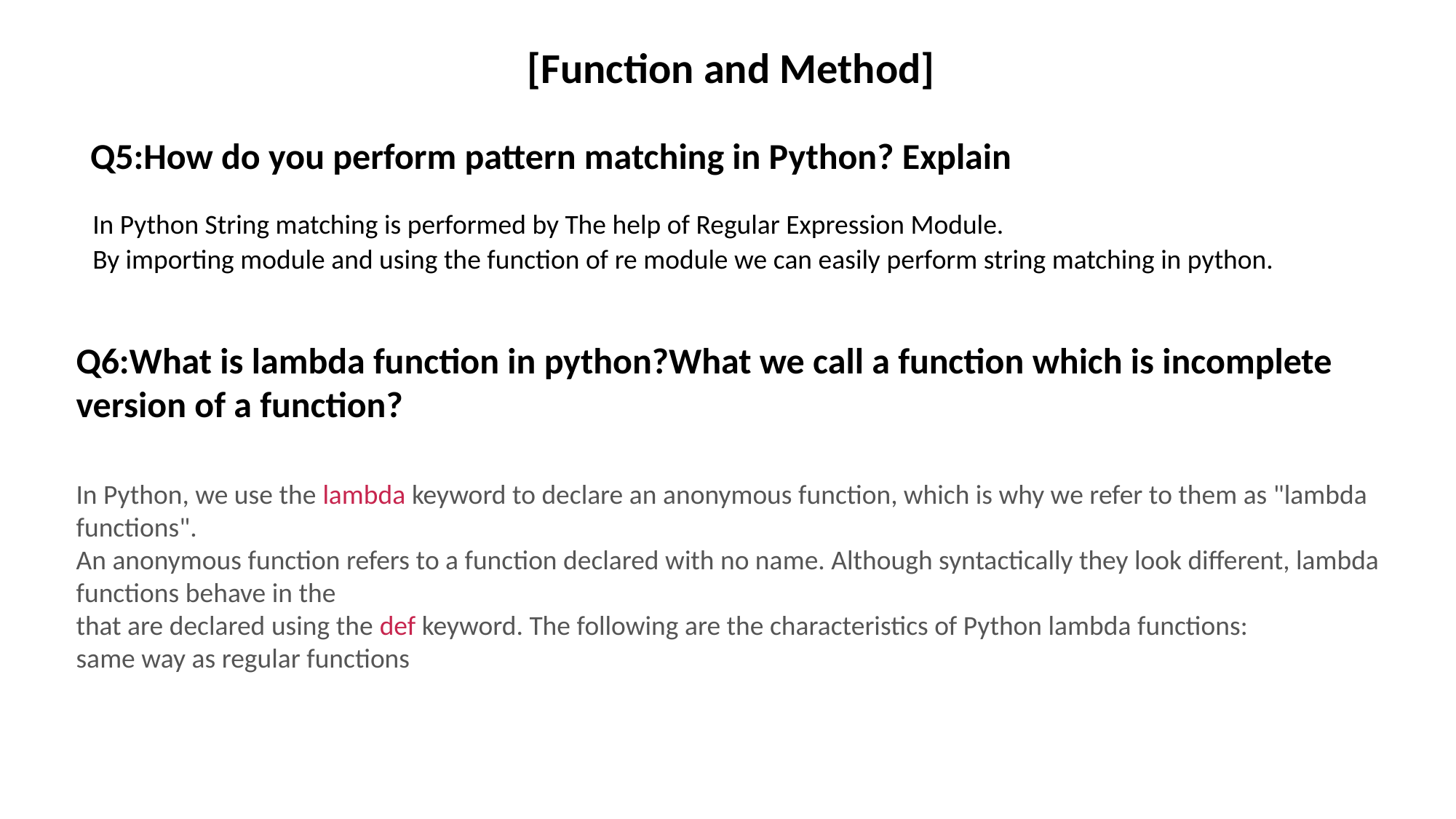

[Function and Method]
Q5:How do you perform pattern matching in Python? Explain
In Python String matching is performed by The help of Regular Expression Module.
By importing module and using the function of re module we can easily perform string matching in python.

Q6:What is lambda function in python?What we call a function which is incomplete version of a function?
In Python, we use the lambda keyword to declare an anonymous function, which is why we refer to them as "lambda functions".
An anonymous function refers to a function declared with no name. Although syntactically they look different, lambda functions behave in the
that are declared using the def keyword. The following are the characteristics of Python lambda functions:
same way as regular functions